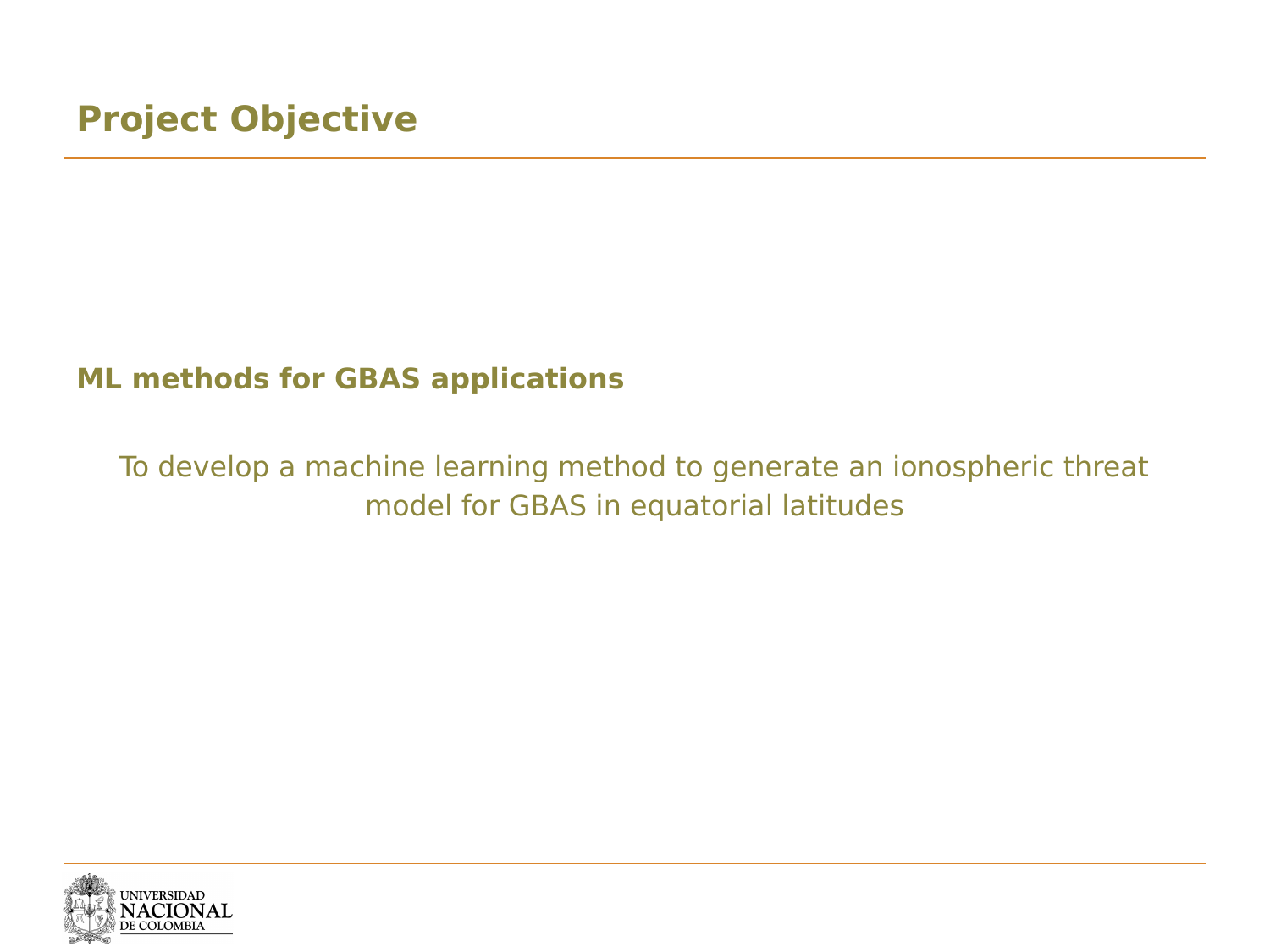

# Project Objective

ML methods for GBAS applications

To develop a machine learning method to generate an ionospheric threat model for GBAS in equatorial latitudes